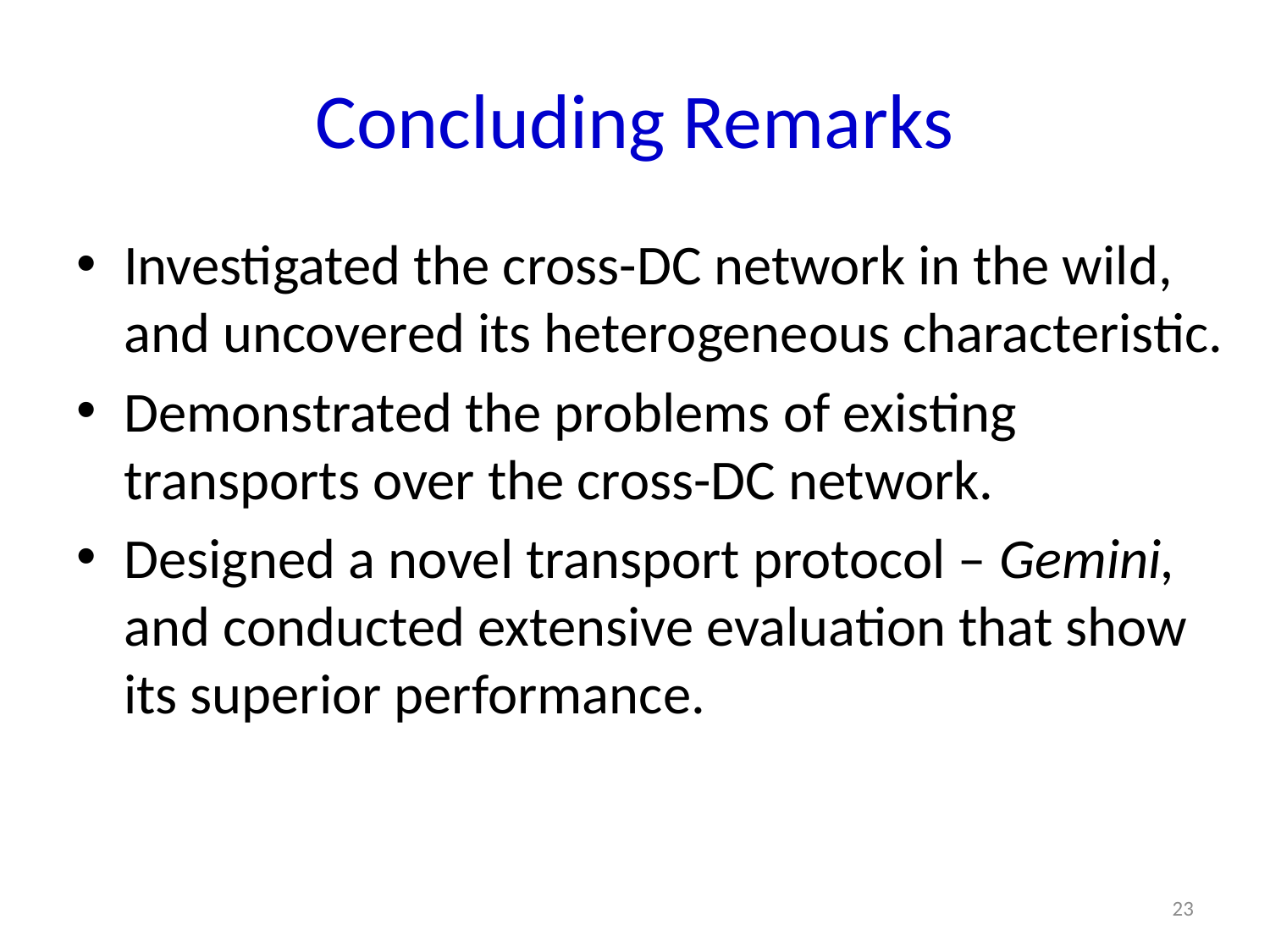

# Concluding Remarks
Investigated the cross-DC network in the wild, and uncovered its heterogeneous characteristic.
Demonstrated the problems of existing transports over the cross-DC network.
Designed a novel transport protocol – Gemini, and conducted extensive evaluation that show its superior performance.

23